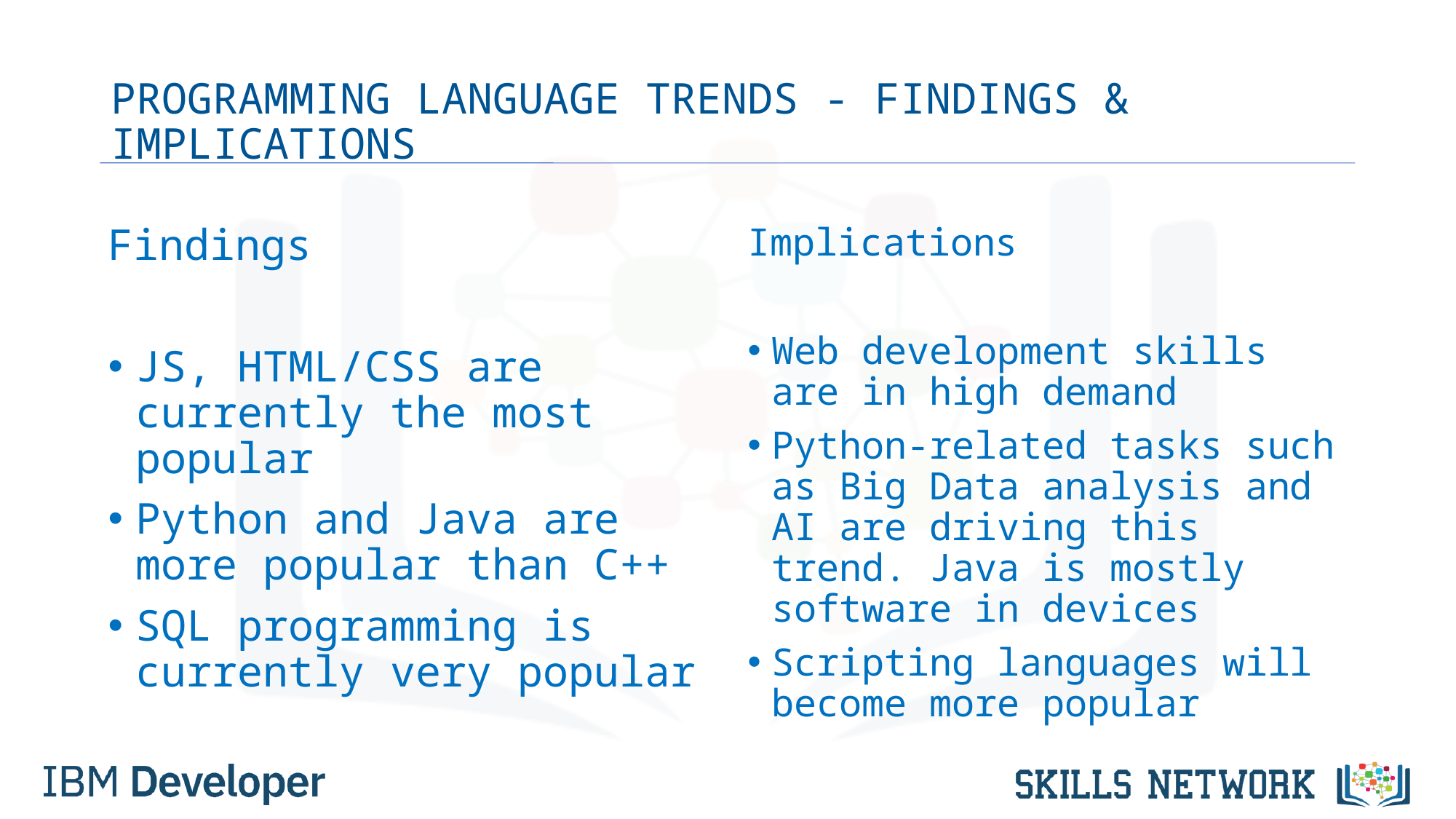

# PROGRAMMING LANGUAGE TRENDS - FINDINGS & IMPLICATIONS
Findings

JS, HTML/CSS are currently the most popular
Python and Java are more popular than C++
SQL programming is currently very popular

Implications

Web development skills are in high demand
Python-related tasks such as Big Data analysis and AI are driving this trend. Java is mostly software in devices
Scripting languages will become more popular